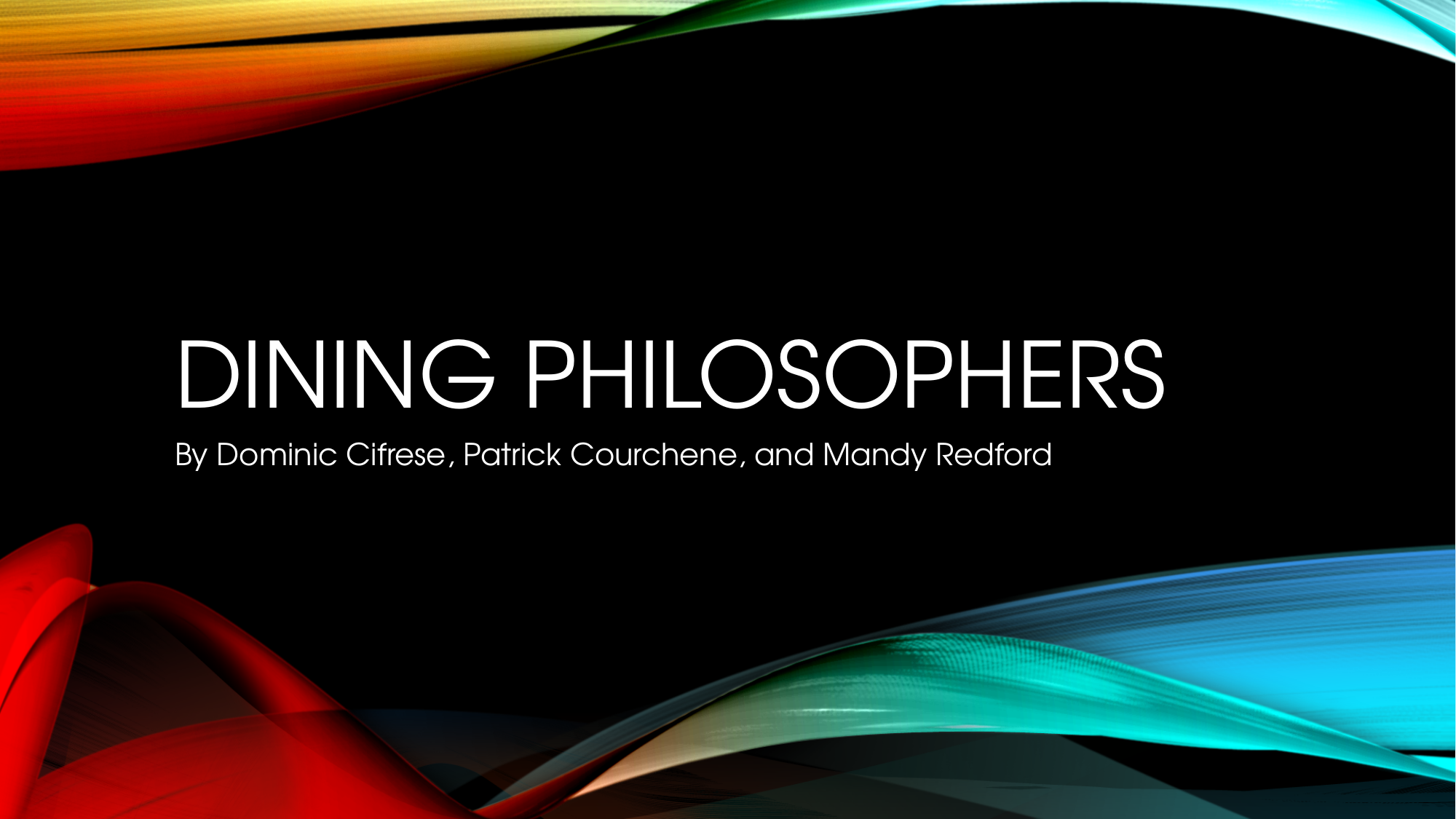

# Dining Philosophers
By Dominic Cifrese, Patrick Courchene, and Mandy Redford